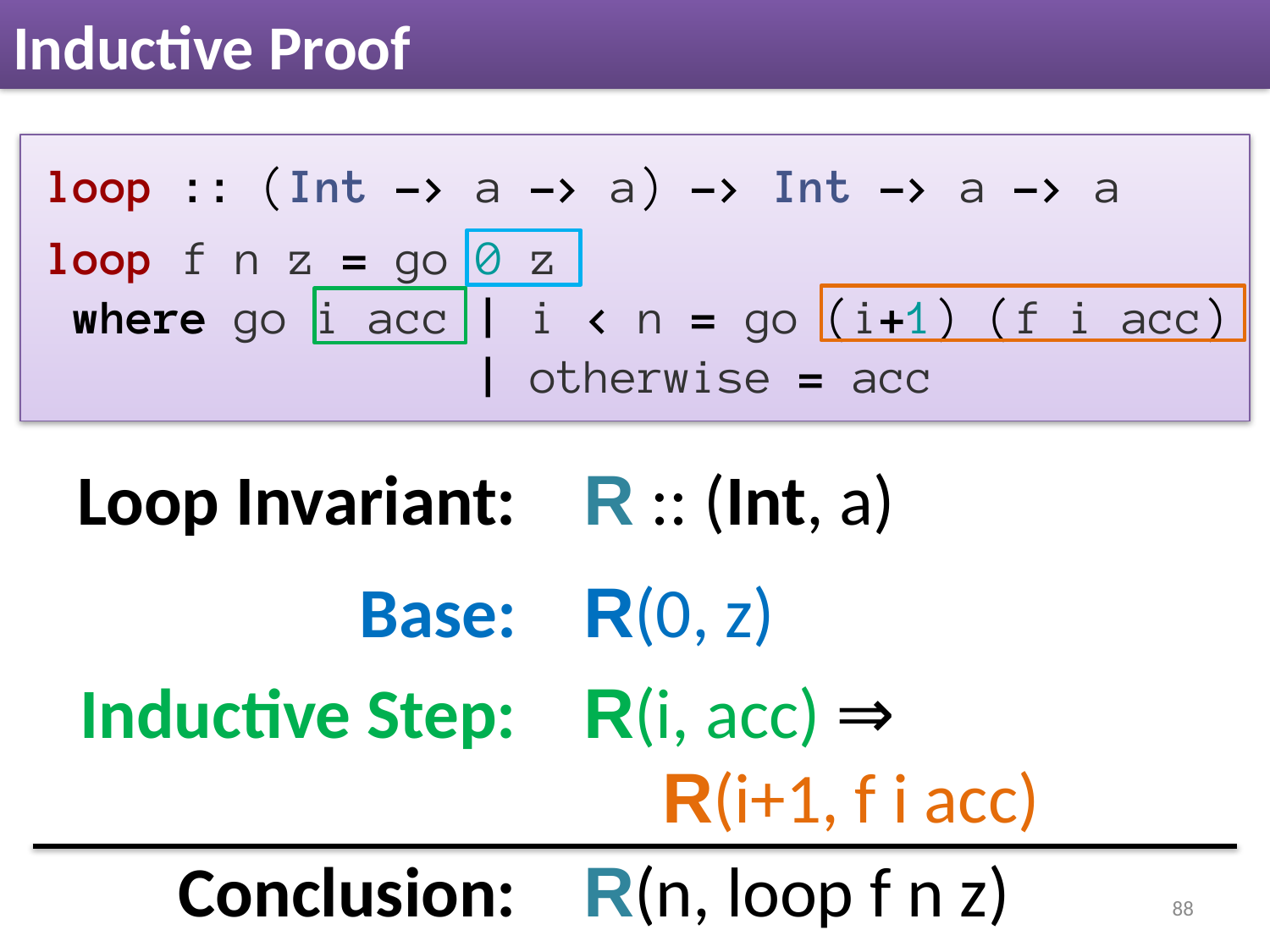

# Inductive Proof
 loop :: (Int -> a -> a) -> Int -> a -> a

 loop f n z = go 0 z
  where go i acc | i < n = go (i+1) (f i acc)
                 | otherwise = acc

Loop Invariant:
R :: (Int, a)
Base:
R(0, z)
Inductive Step:
R(i, acc) ⇒
    R(i+1, f i acc)
Conclusion:
R(n, loop f n z)
88